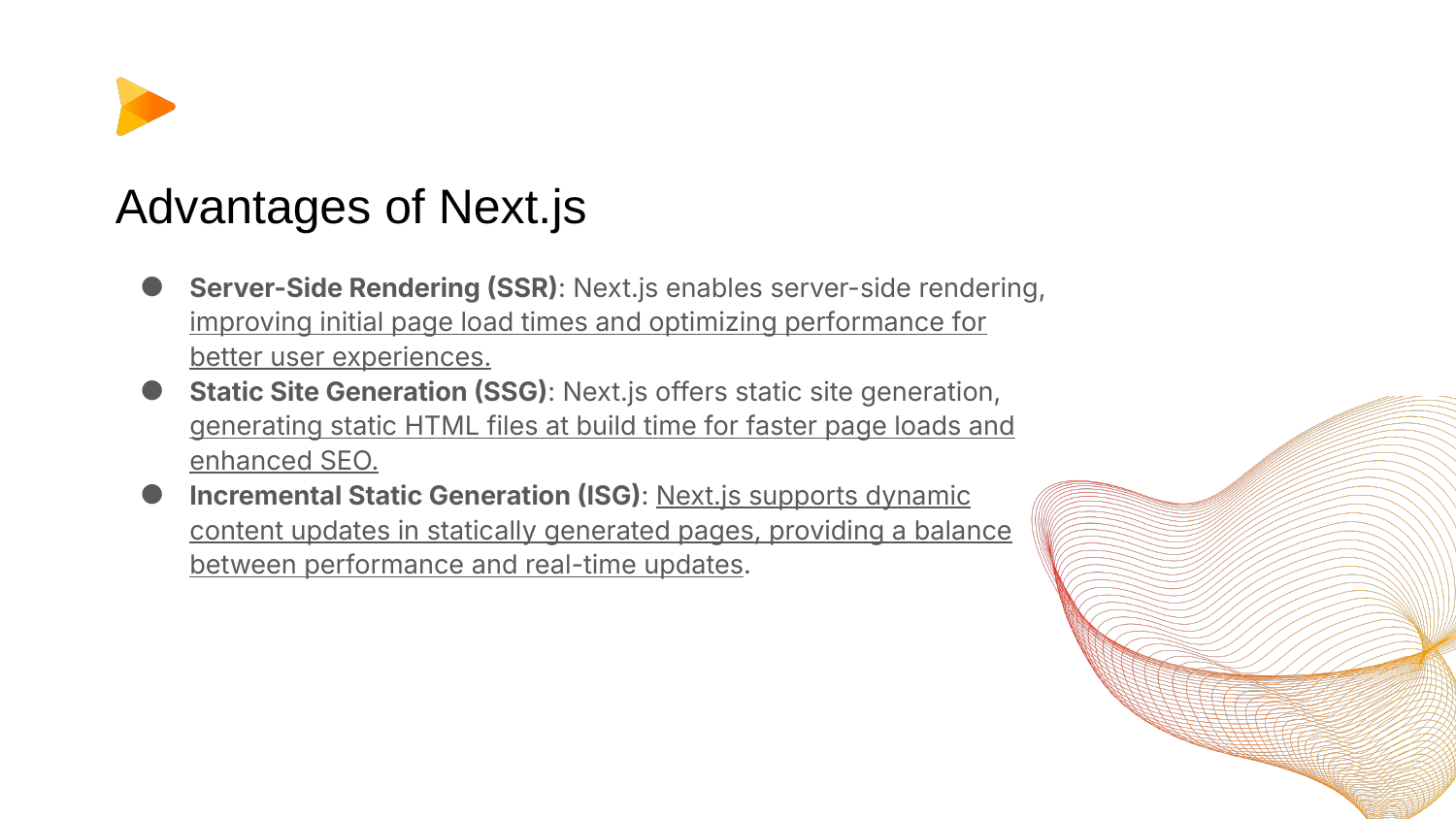

# Advantages of Next.js
Server-Side Rendering (SSR): Next.js enables server-side rendering, improving initial page load times and optimizing performance for better user experiences.
Static Site Generation (SSG): Next.js offers static site generation, generating static HTML files at build time for faster page loads and enhanced SEO.
Incremental Static Generation (ISG): Next.js supports dynamic content updates in statically generated pages, providing a balance between performance and real-time updates.